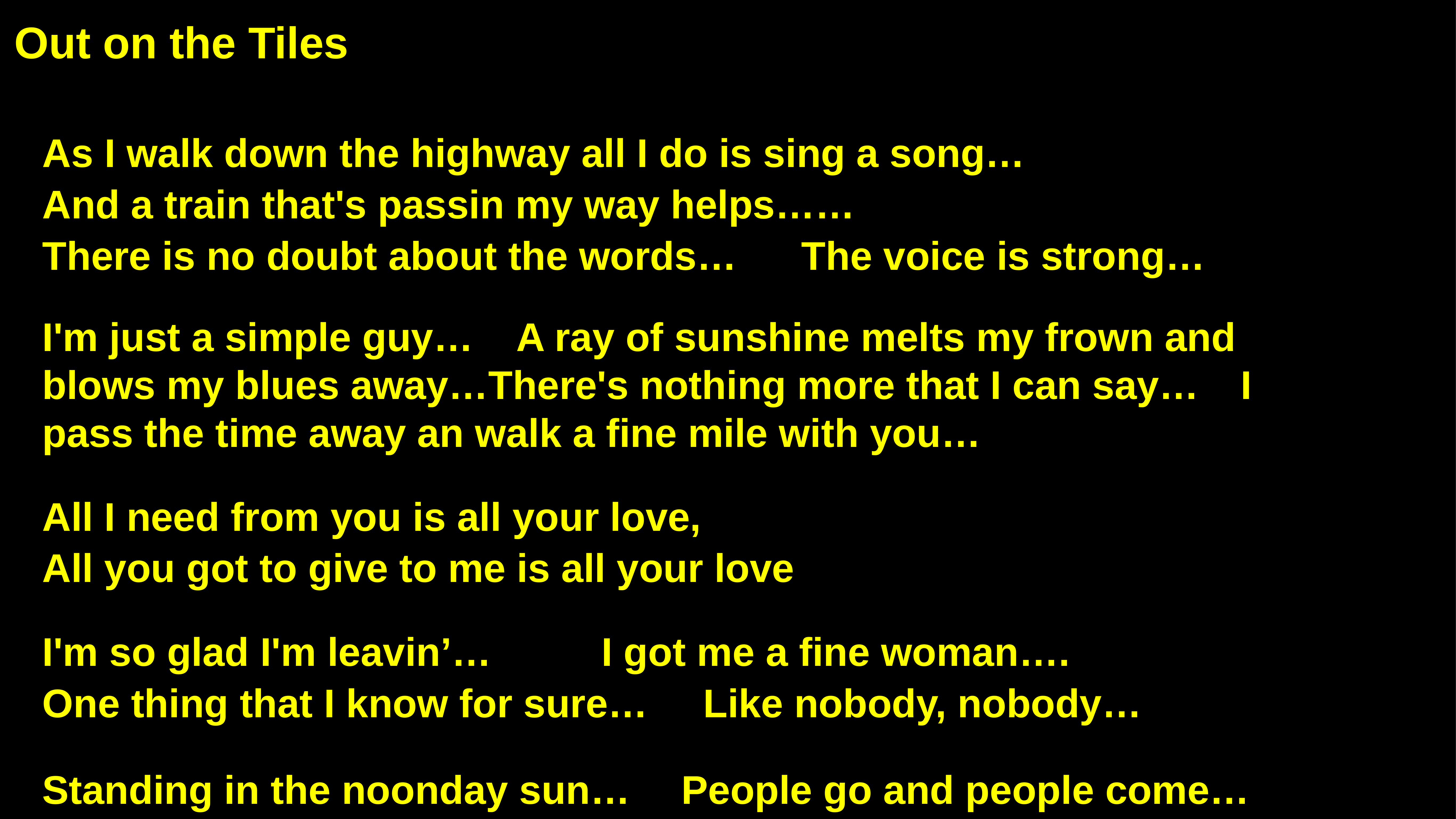

Out on the Tiles
As I walk down the highway all I do is sing a song…
And a train that's passin my way helps……
There is no doubt about the words…		The voice is strong…

I'm just a simple guy…    A ray of sunshine melts my frown and blows my blues away…There's nothing more that I can say…  	I pass the time away an walk a fine mile with you…

All I need from you is all your love,
All you got to give to me is all your love

I'm so glad I'm leavin’…			I got me a fine woman….
One thing that I know for sure…     Like nobody, nobody…

Standing in the noonday sun…		People go and people come…
It's a total disgrace, they set the pace…			And the best thing…